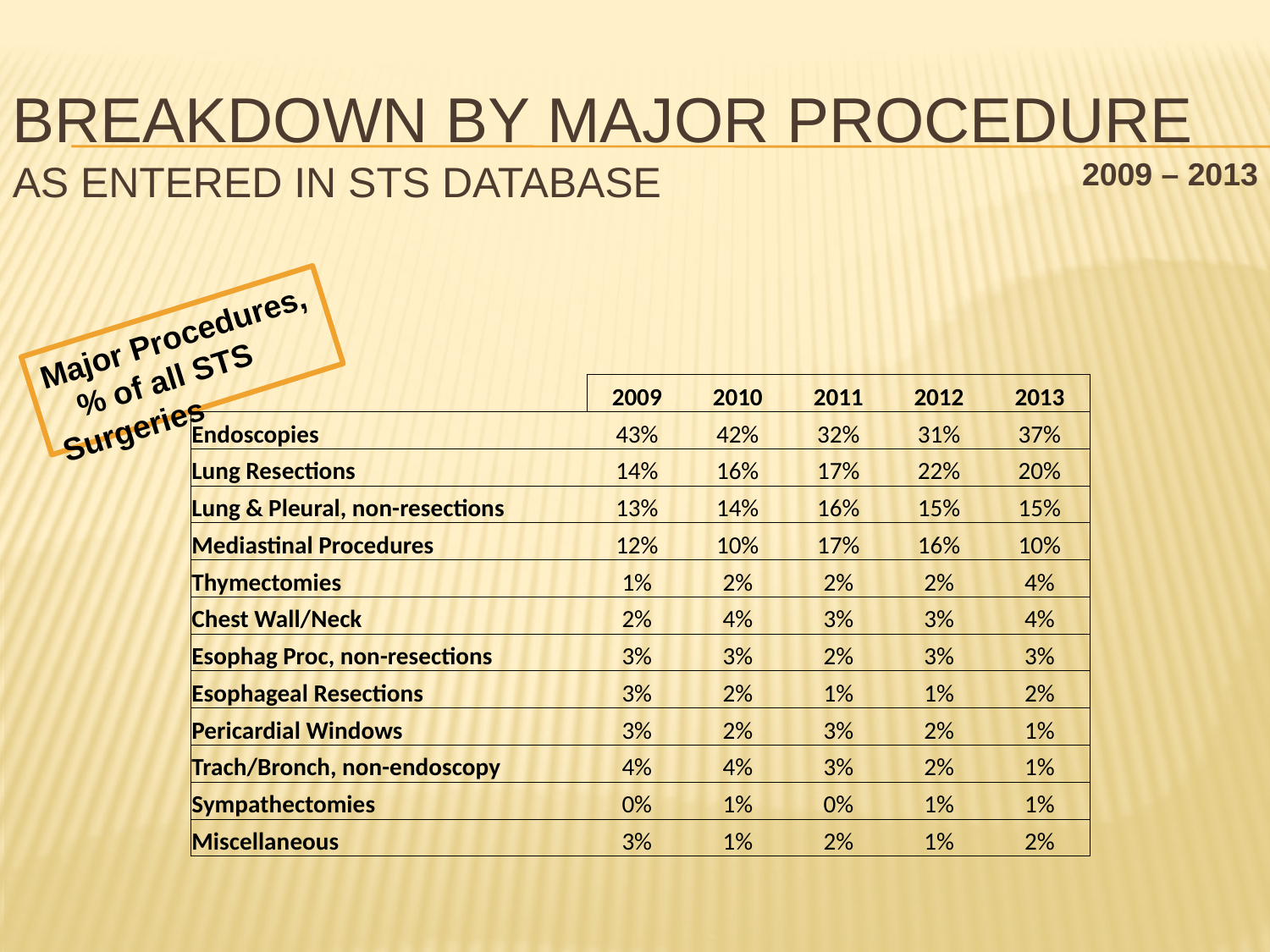

# Breakdown by Major Procedure as entered in STS database
2009 – 2013
Major Procedures,    % of all STS Surgeries
|  |  |  |  |  |  |
| --- | --- | --- | --- | --- | --- |
|  | 2009 | 2010 | 2011 | 2012 | 2013 |
| Endoscopies | 43% | 42% | 32% | 31% | 37% |
| Lung Resections | 14% | 16% | 17% | 22% | 20% |
| Lung & Pleural, non-resections | 13% | 14% | 16% | 15% | 15% |
| Mediastinal Procedures | 12% | 10% | 17% | 16% | 10% |
| Thymectomies | 1% | 2% | 2% | 2% | 4% |
| Chest Wall/Neck | 2% | 4% | 3% | 3% | 4% |
| Esophag Proc, non-resections | 3% | 3% | 2% | 3% | 3% |
| Esophageal Resections | 3% | 2% | 1% | 1% | 2% |
| Pericardial Windows | 3% | 2% | 3% | 2% | 1% |
| Trach/Bronch, non-endoscopy | 4% | 4% | 3% | 2% | 1% |
| Sympathectomies | 0% | 1% | 0% | 1% | 1% |
| Miscellaneous | 3% | 1% | 2% | 1% | 2% |